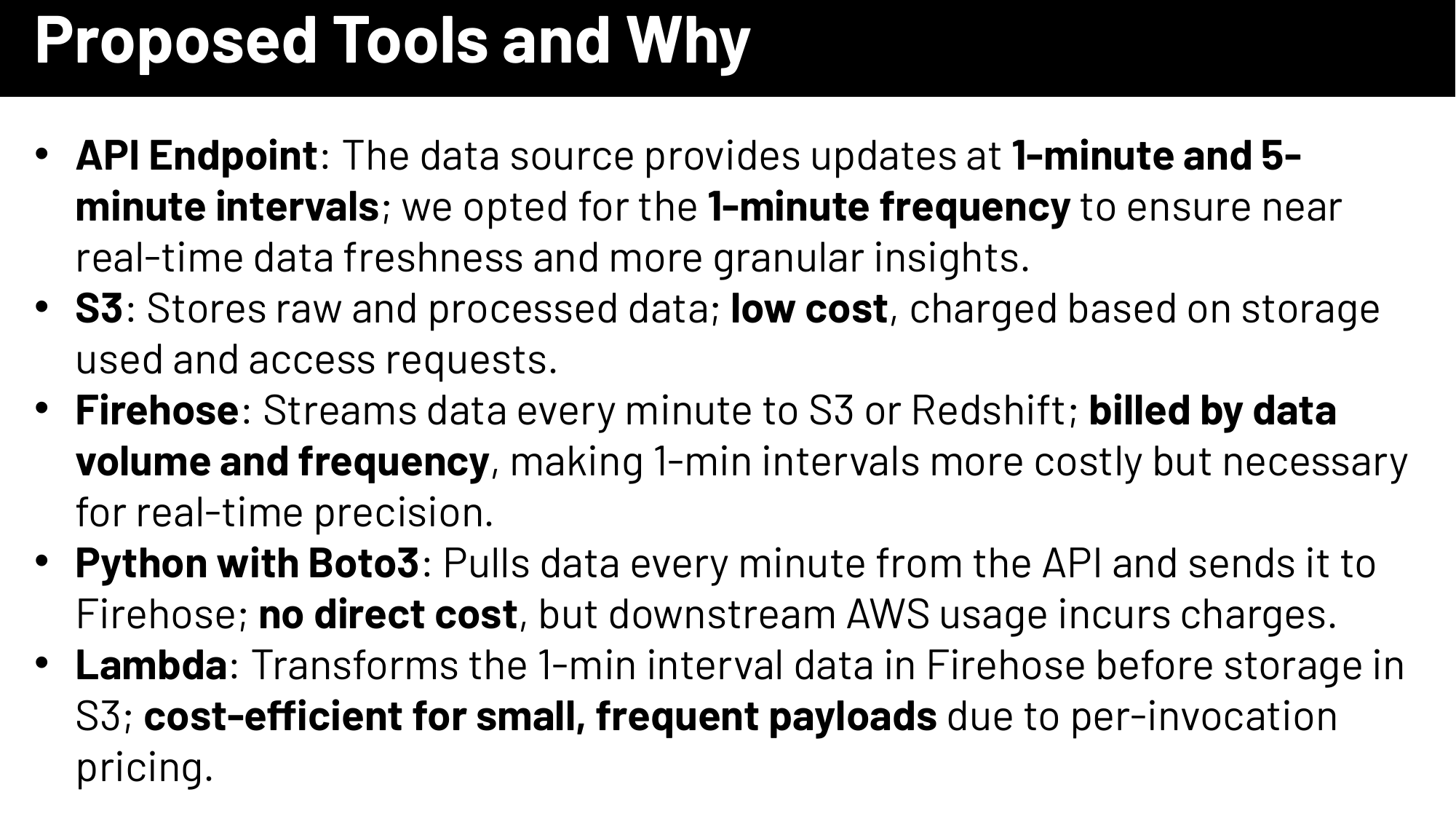

# Proposed Tools and Why
API Endpoint: The data source provides updates at 1-minute and 5-minute intervals; we opted for the 1-minute frequency to ensure near real-time data freshness and more granular insights.
S3: Stores raw and processed data; low cost, charged based on storage used and access requests.
Firehose: Streams data every minute to S3 or Redshift; billed by data volume and frequency, making 1-min intervals more costly but necessary for real-time precision.
Python with Boto3: Pulls data every minute from the API and sends it to Firehose; no direct cost, but downstream AWS usage incurs charges.
Lambda: Transforms the 1-min interval data in Firehose before storage in S3; cost-efficient for small, frequent payloads due to per-invocation pricing.